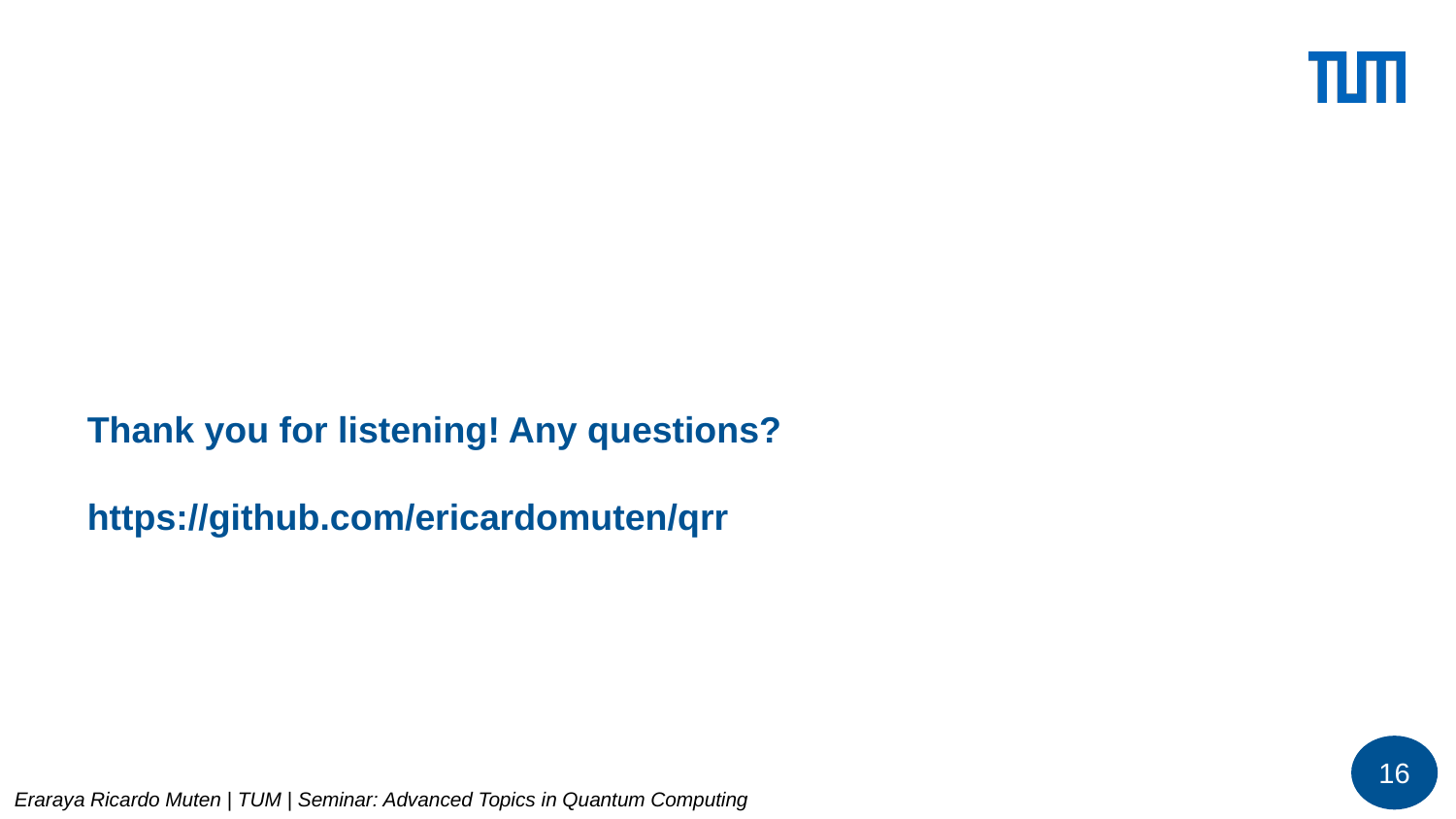

Thank you for listening! Any questions?

https://github.com/ericardomuten/qrr
16
Eraraya Ricardo Muten | TUM | Seminar: Advanced Topics in Quantum Computing